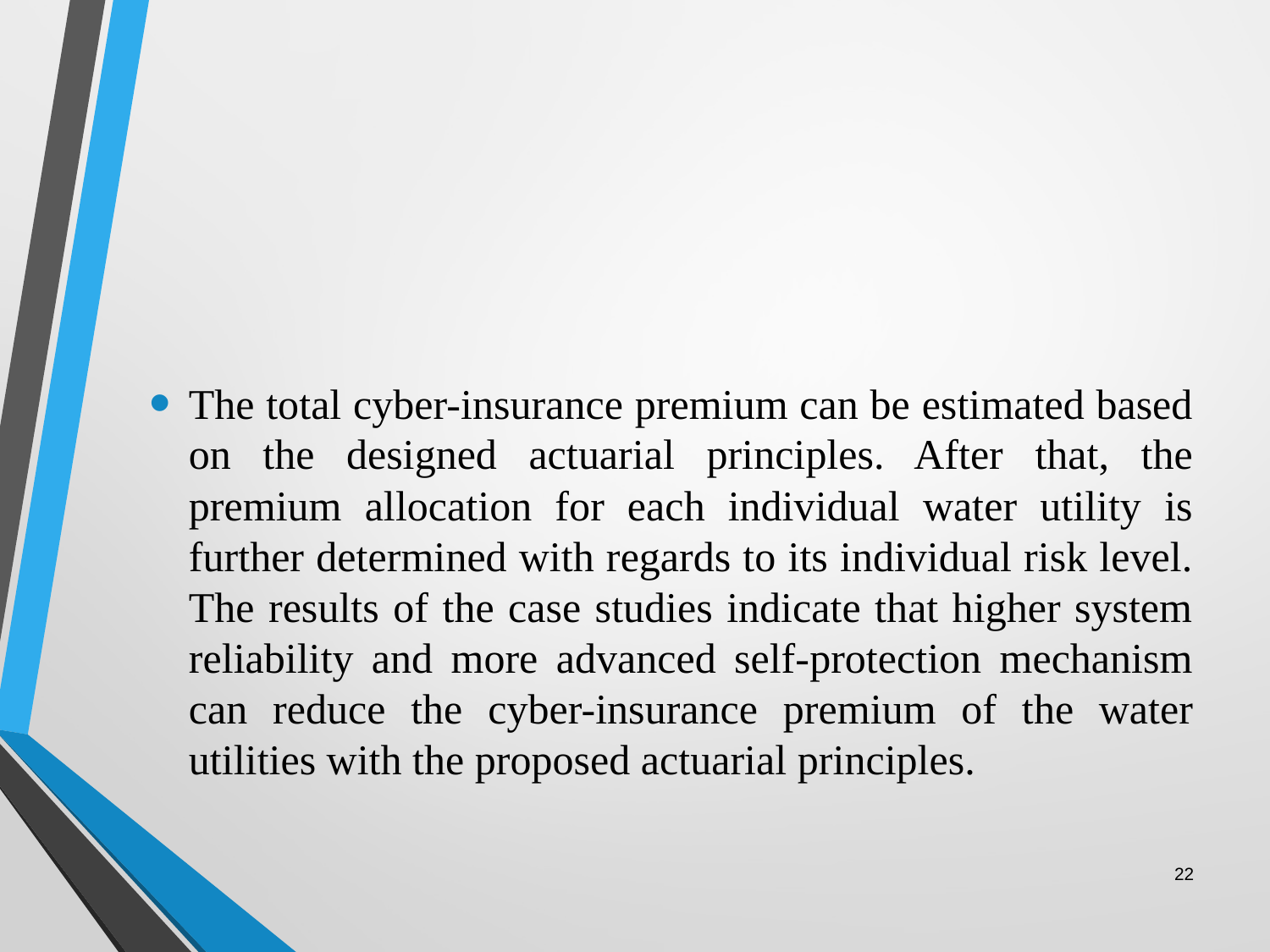

The total cyber-insurance premium can be estimated based on the designed actuarial principles. After that, the premium allocation for each individual water utility is further determined with regards to its individual risk level. The results of the case studies indicate that higher system reliability and more advanced self-protection mechanism can reduce the cyber-insurance premium of the water utilities with the proposed actuarial principles.

22